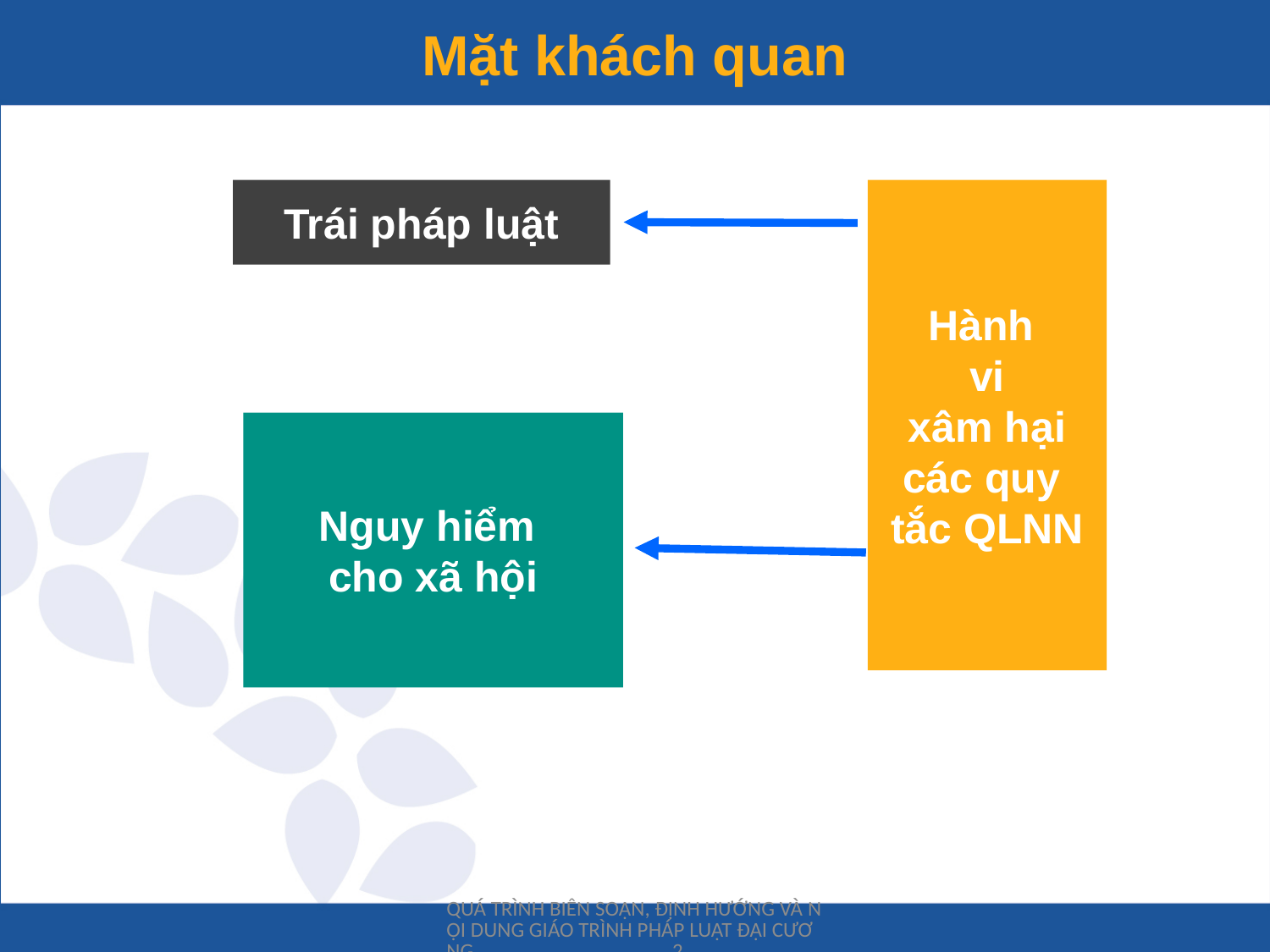

Mặt khách quan
Trái pháp luật
Hành
vi
xâm hại
các quy
tắc QLNN

Nguy hiểm
cho xã hội

QUÁ TRÌNH BIÊN SOẠN, ĐỊNH HƯỚNG VÀ NỘI DUNG GIÁO TRÌNH PHÁP LUẬT ĐẠI CƯƠNG                                         2
22